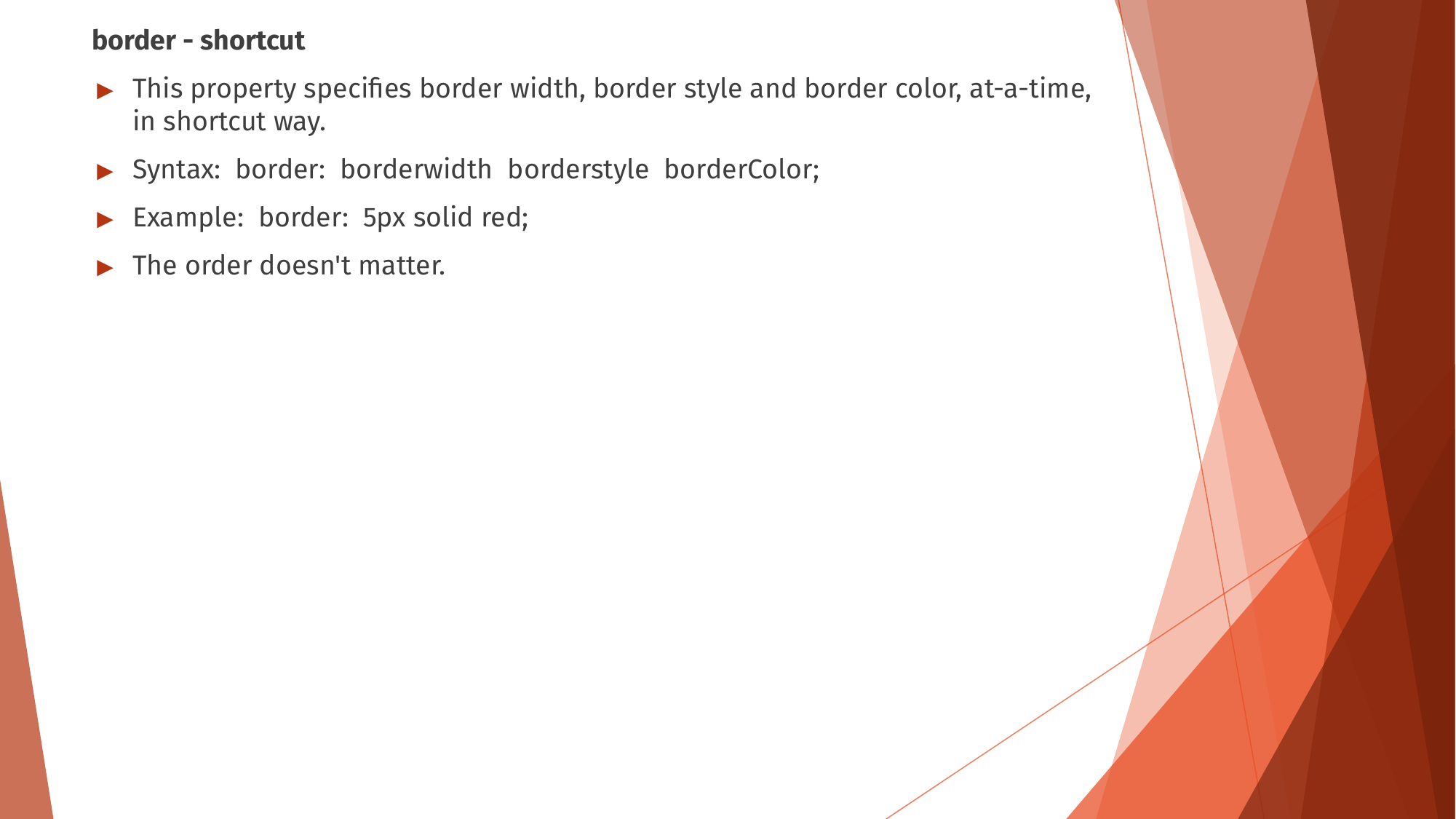

border - shortcut
This property specifies border width, border style and border color, at-a-time, in shortcut way.
Syntax:  border:  borderwidth  borderstyle  borderColor;
Example:  border:  5px solid red;
The order doesn't matter.